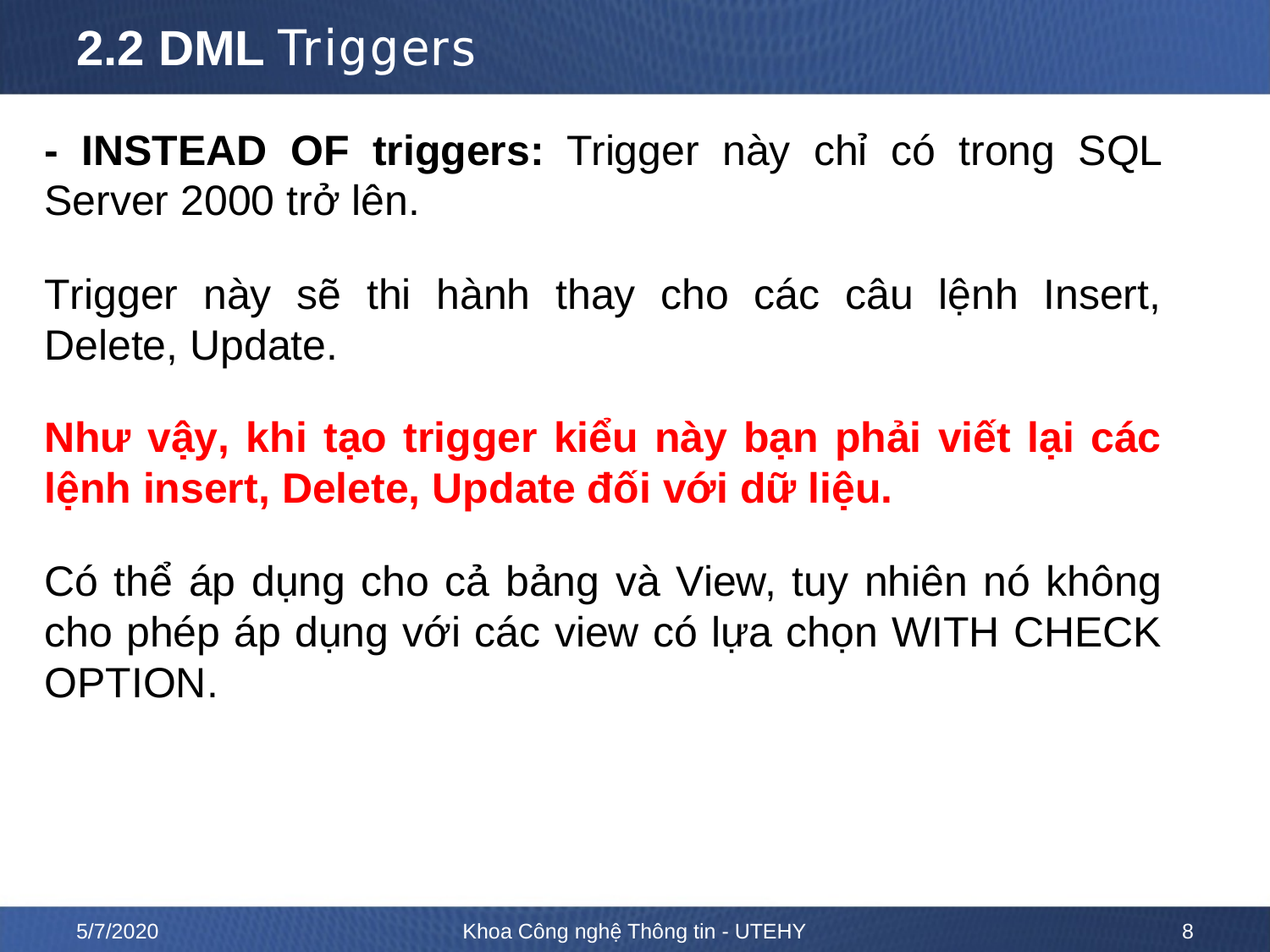

# 2.2 DML Triggers
- INSTEAD OF triggers: Trigger này chỉ có trong SQL Server 2000 trở lên.
Trigger này sẽ thi hành thay cho các câu lệnh Insert, Delete, Update.
Như vậy, khi tạo trigger kiểu này bạn phải viết lại các lệnh insert, Delete, Update đối với dữ liệu.
Có thể áp dụng cho cả bảng và View, tuy nhiên nó không cho phép áp dụng với các view có lựa chọn WITH CHECK OPTION.
5/7/2020
Khoa Công nghệ Thông tin - UTEHY
8